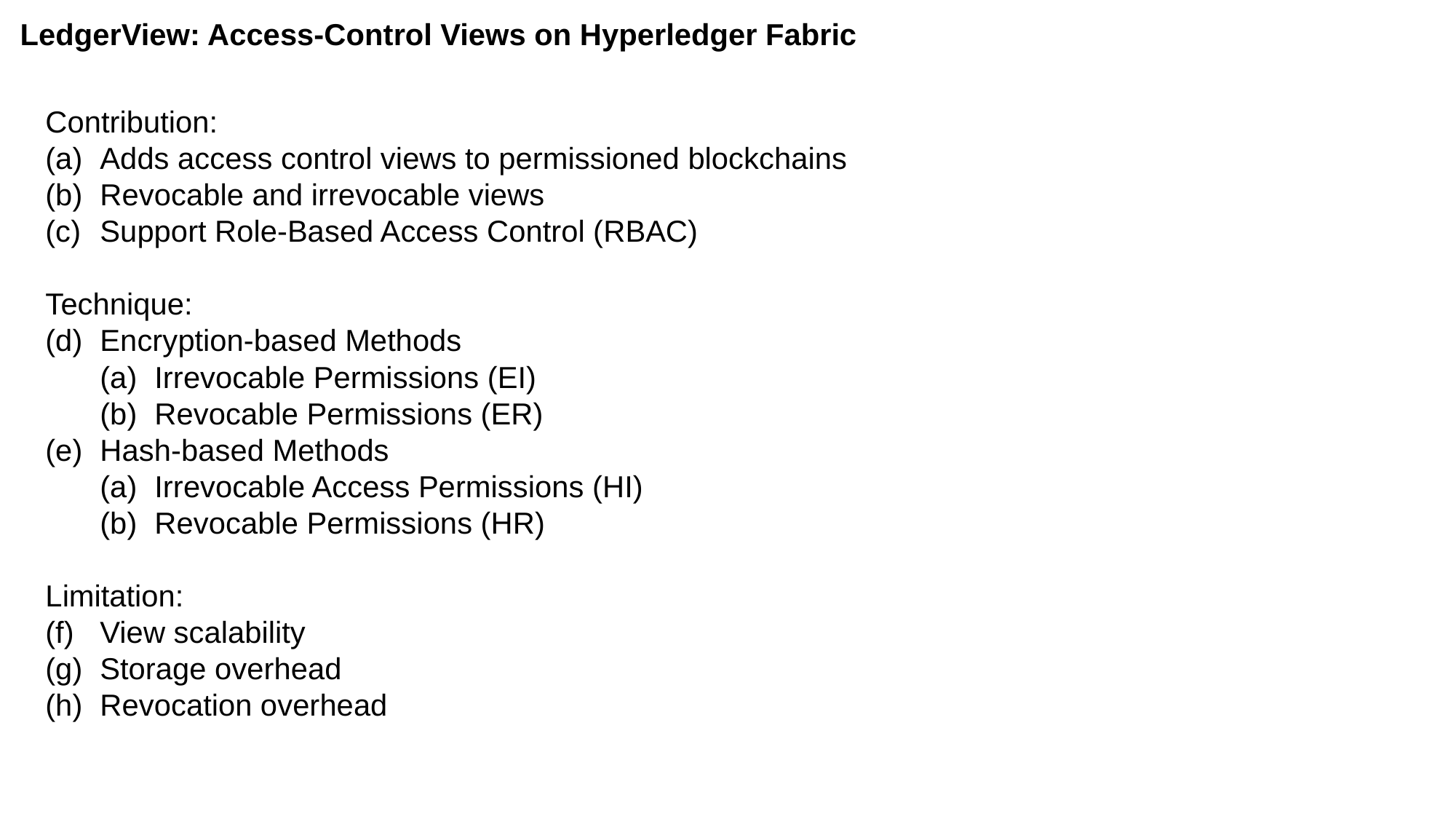

LedgerView: Access-Control Views on Hyperledger Fabric
Contribution:
Adds access control views to permissioned blockchains
Revocable and irrevocable views
Support Role-Based Access Control (RBAC)

Technique:
Encryption-based Methods
Irrevocable Permissions (EI)
Revocable Permissions (ER)
Hash-based Methods
Irrevocable Access Permissions (HI)
Revocable Permissions (HR)

Limitation:
View scalability
Storage overhead
Revocation overhead